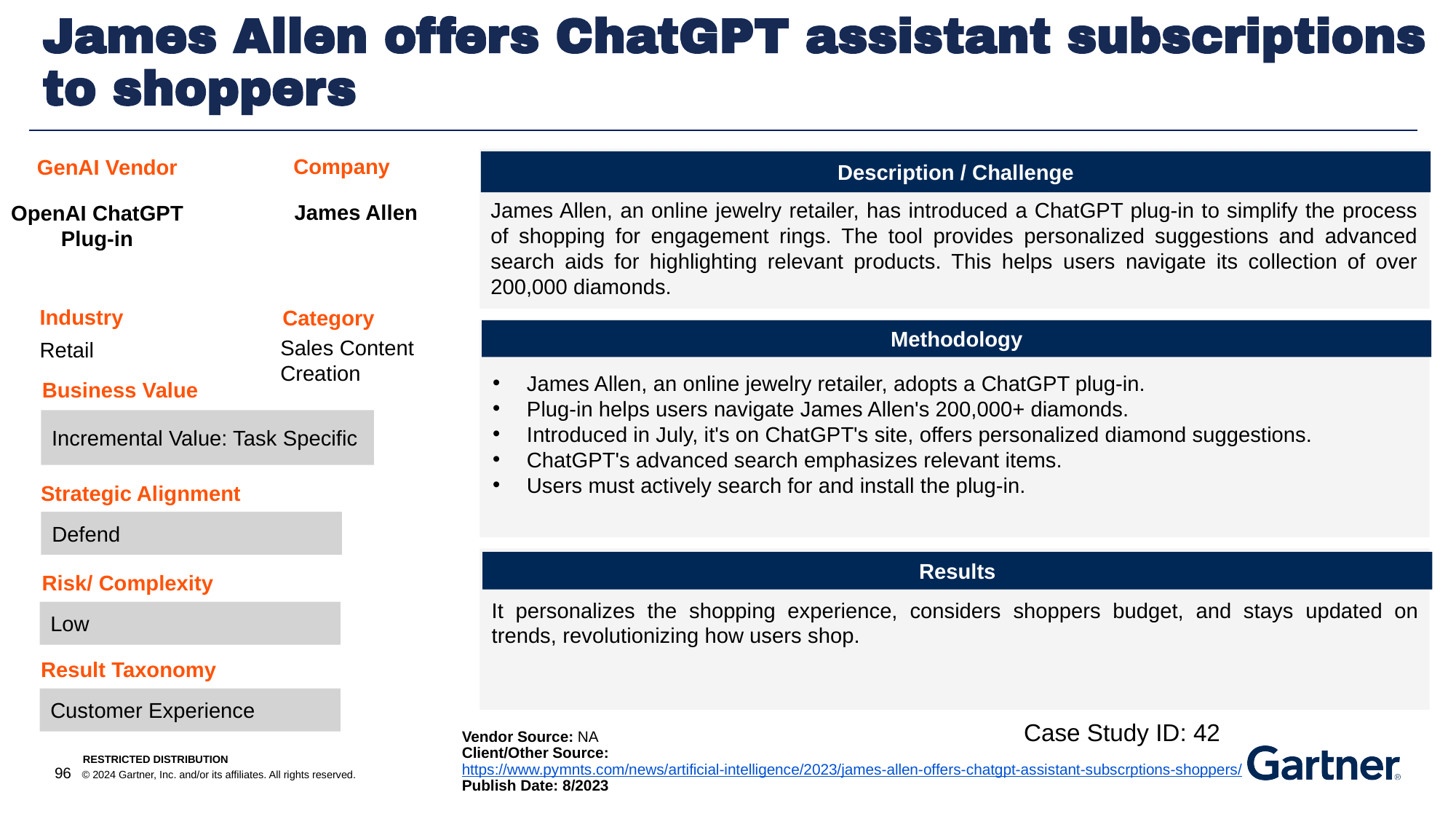

James Allen offers ChatGPT assistant subscriptions to shoppers
Company
GenAI Vendor

Description / Challenge
James Allen, an online jewelry retailer, has introduced a ChatGPT plug-in to simplify the process of shopping for engagement rings. The tool provides personalized suggestions and advanced search aids for highlighting relevant products. This helps users navigate its collection of over 200,000 diamonds.
James Allen
OpenAI ChatGPT Plug-in

Industry
Category

Methodology
Sales Content Creation
Retail
James Allen, an online jewelry retailer, adopts a ChatGPT plug-in.
Plug-in helps users navigate James Allen's 200,000+ diamonds.
Introduced in July, it's on ChatGPT's site, offers personalized diamond suggestions.
ChatGPT's advanced search emphasizes relevant items.
Users must actively search for and install the plug-in.
Business Value
Incremental Value: Task Specific
Strategic Alignment
Defend

Results
Risk/ Complexity
It personalizes the shopping experience, considers shoppers budget, and stays updated on trends, revolutionizing how users shop.
Low
Result Taxonomy
Customer Experience
Case Study ID: 42

Vendor Source: NA
Client/Other Source: https://www.pymnts.com/news/artificial-intelligence/2023/james-allen-offers-chatgpt-assistant-subscrptions-shoppers/
Publish Date: 8/2023